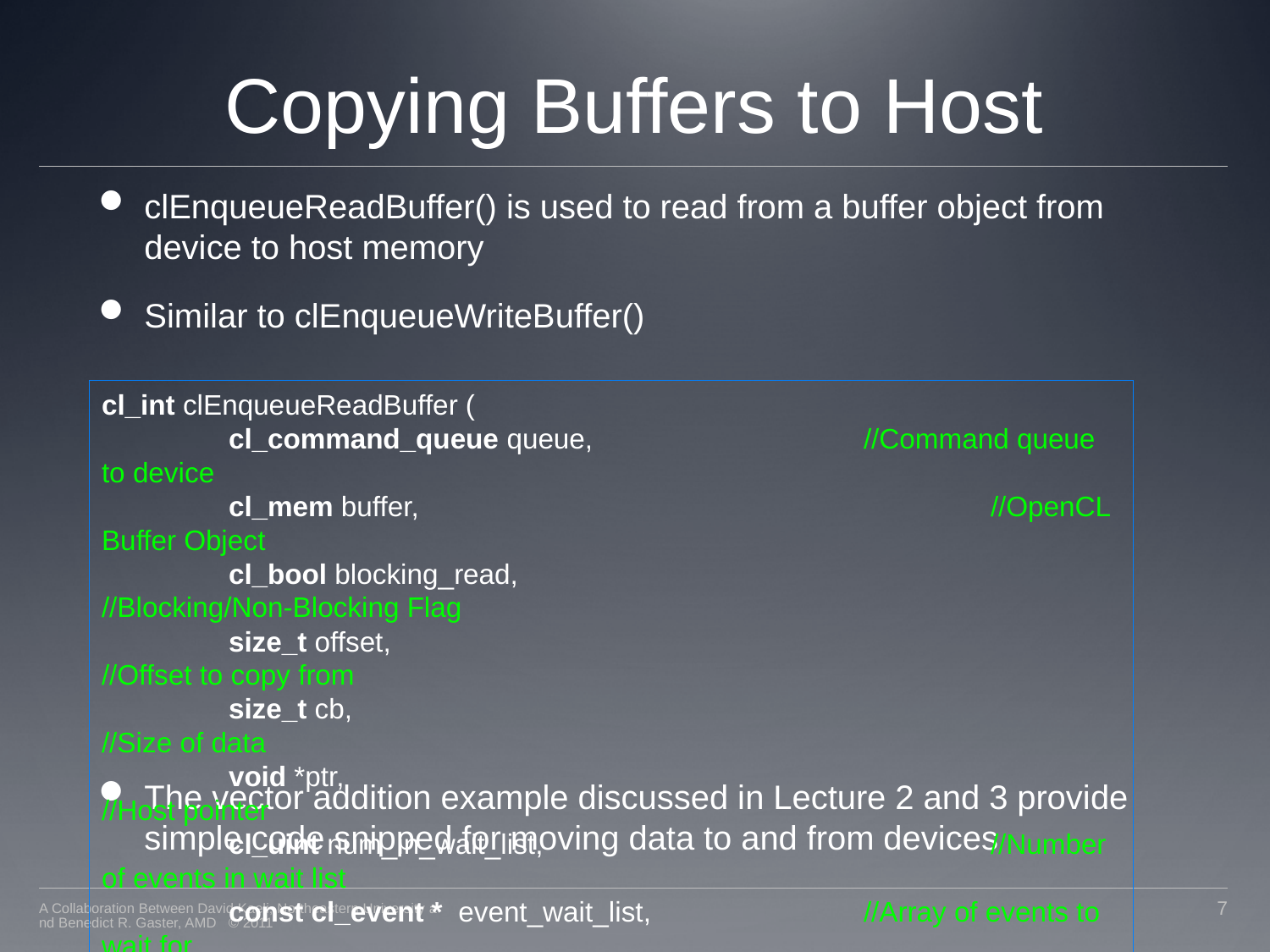

# Copying Buffers to Host
clEnqueueReadBuffer() is used to read from a buffer object from device to host memory
Similar to clEnqueueWriteBuffer()

The vector addition example discussed in Lecture 2 and 3 provide simple code snipped for moving data to and from devices
cl_int clEnqueueReadBuffer (
	cl_command_queue queue,			//Command queue to device
 	cl_mem buffer,					//OpenCL Buffer Object
 	cl_bool blocking_read,				//Blocking/Non-Blocking Flag
 	size_t offset,						//Offset to copy from
 	size_t cb,							//Size of data
 	void *ptr,							//Host pointer
 	cl_uint num_in_wait_list,				//Number of events in wait list
 	const cl_event *  event_wait_list,		//Array of events to wait for
 	cl_event *event)					//Event handler for this function
A Collaboration Between David Kaeli, Northeastern University and Benedict R. Gaster, AMD   © 2011
7